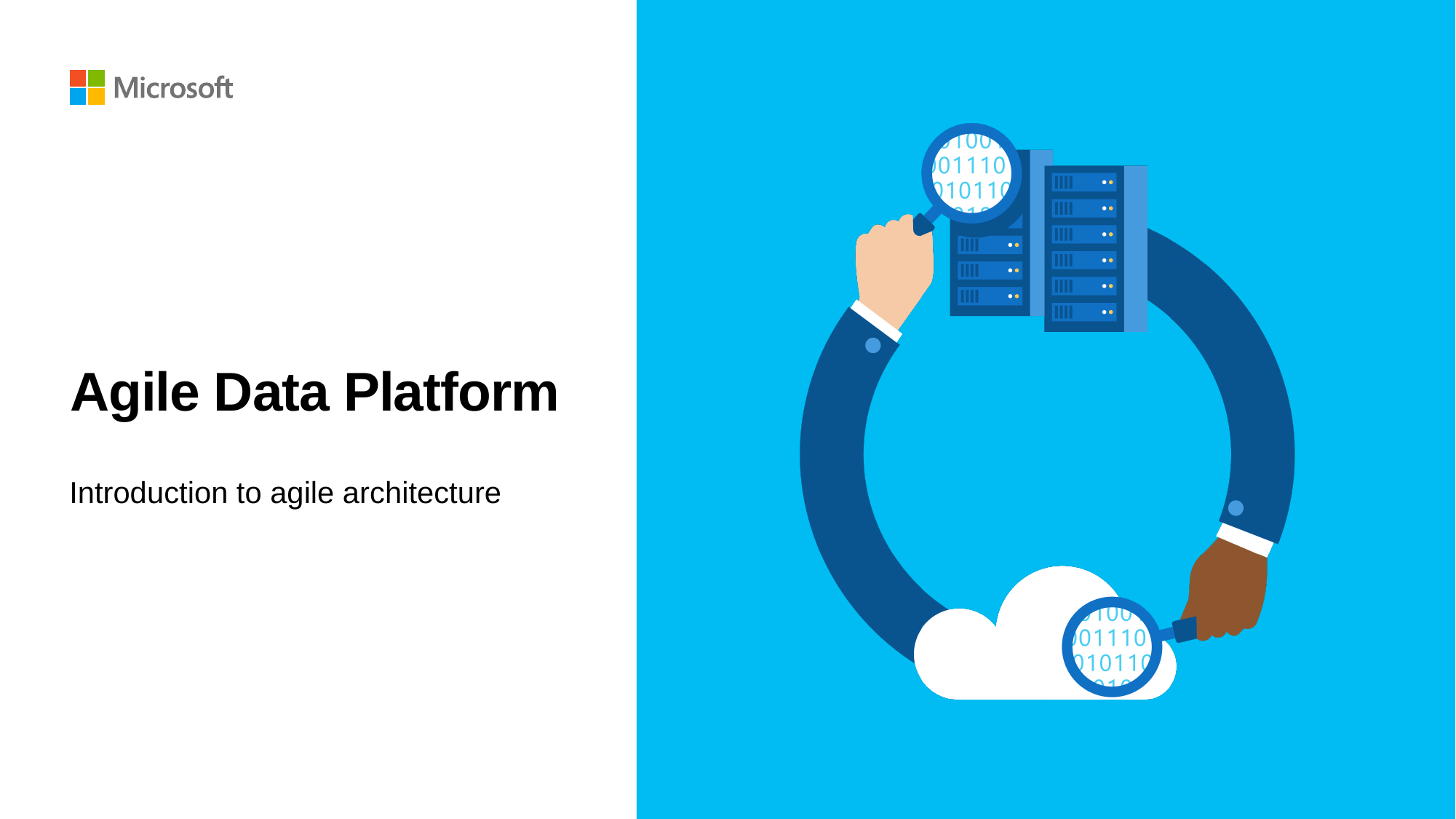

# Agile Data Platform
Introduction to agile architecture